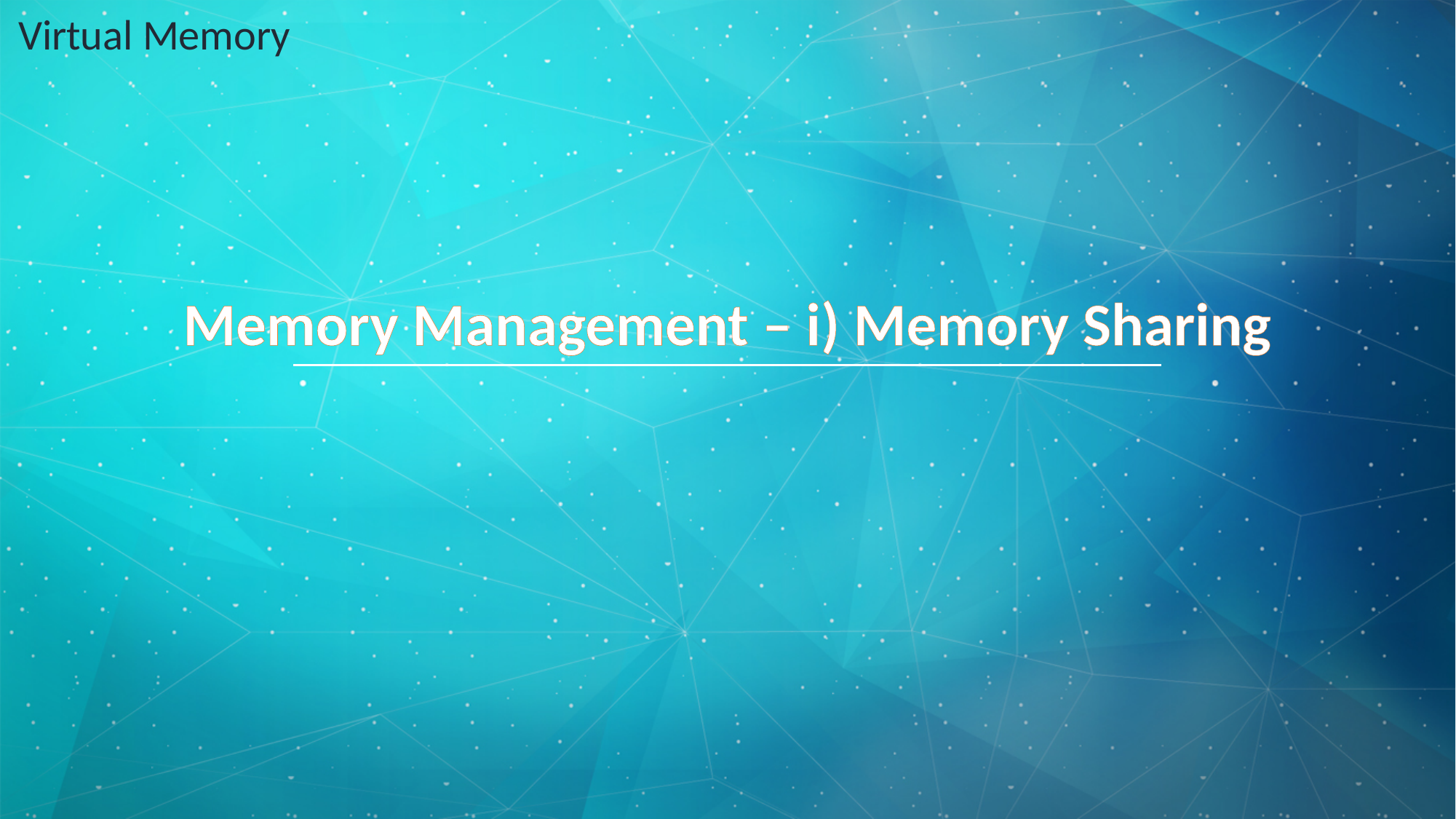

Virtual Memory
# Memory Management – i) Memory Sharing